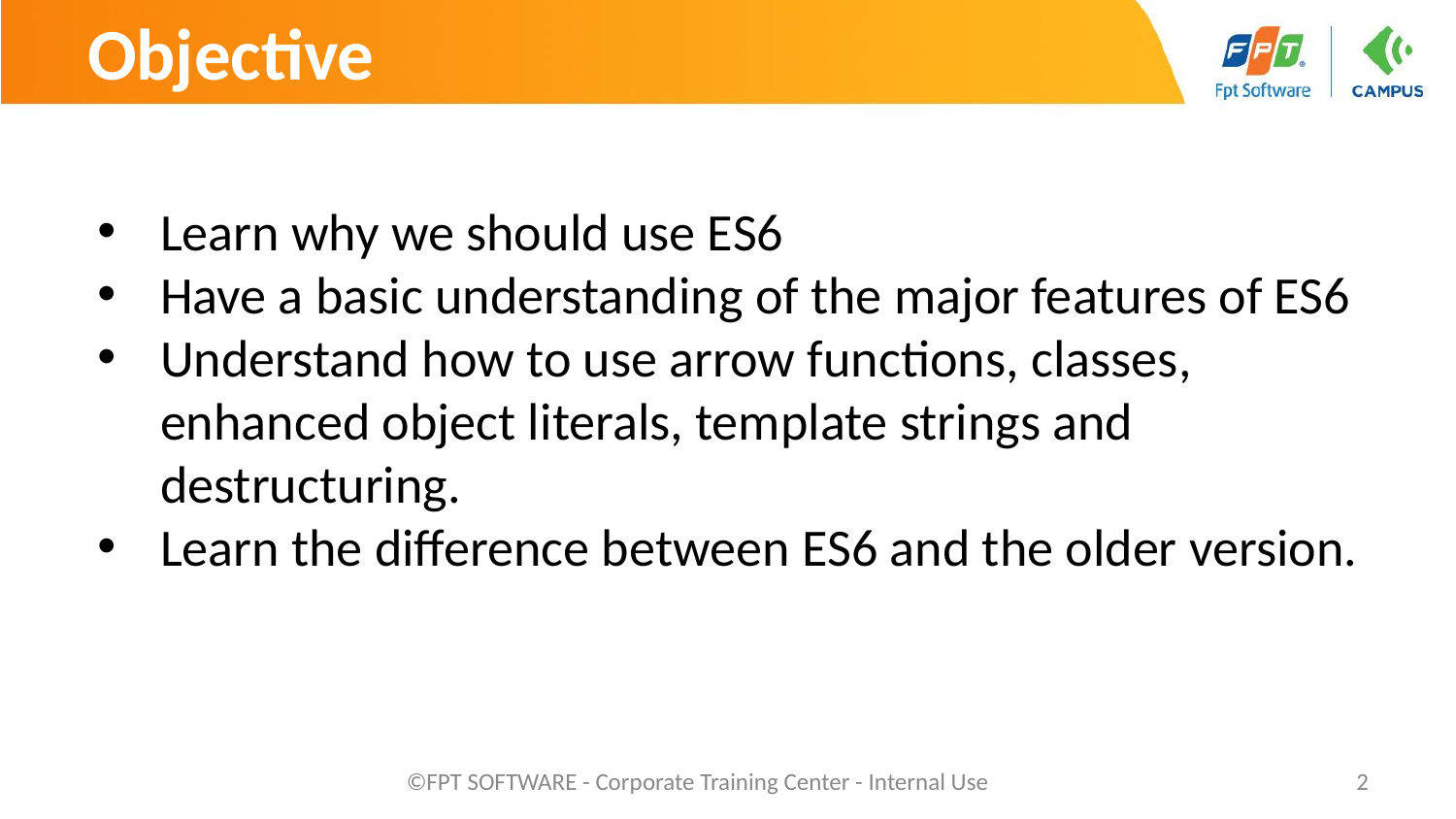

# Objective
Learn why we should use ES6
Have a basic understanding of the major features of ES6
Understand how to use arrow functions, classes, enhanced object literals, template strings and destructuring.
Learn the difference between ES6 and the older version.
©FPT SOFTWARE - Corporate Training Center - Internal Use
2